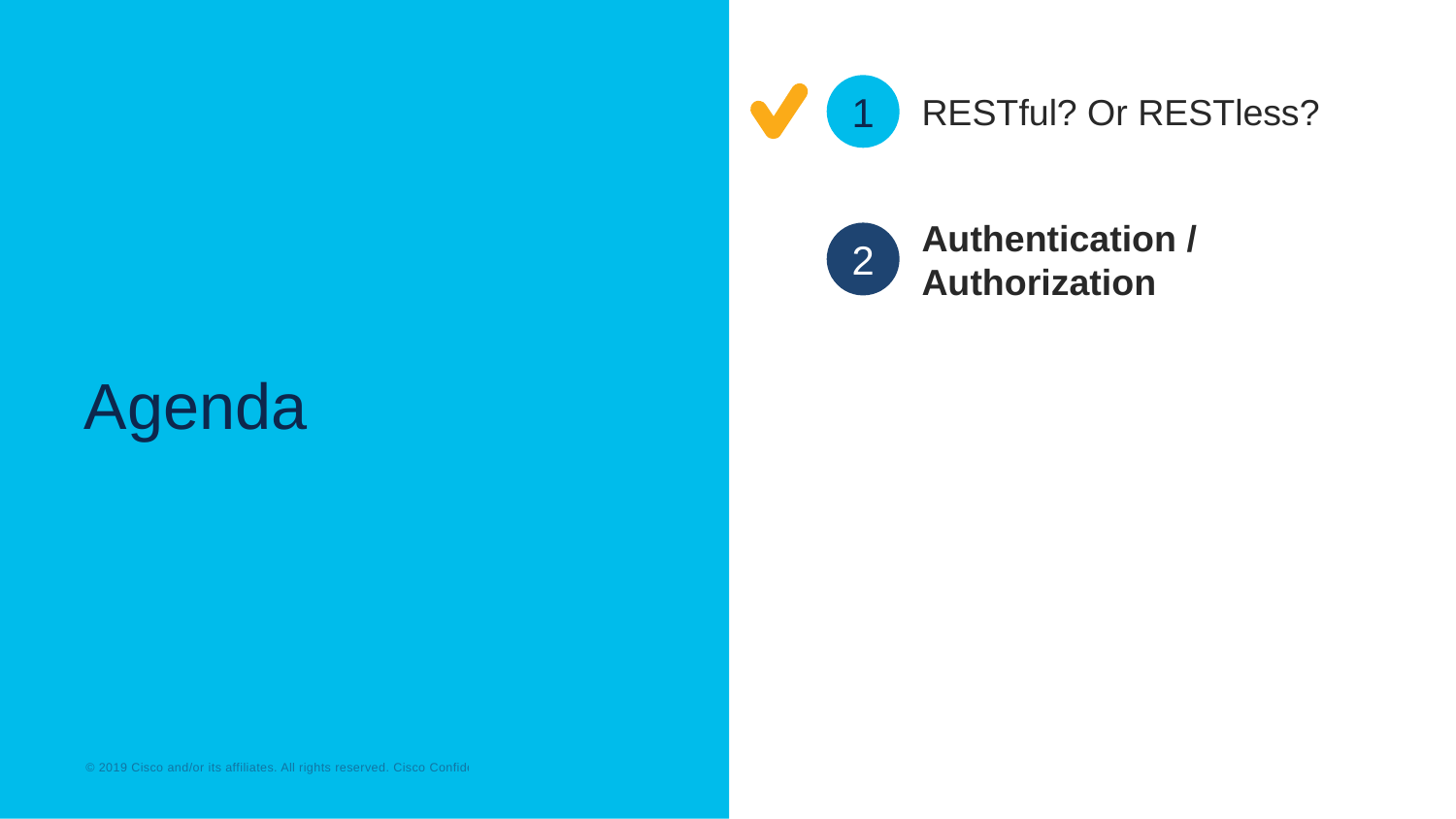

1

RESTful? Or RESTless?
2
Authentication / Authorization
# Agenda